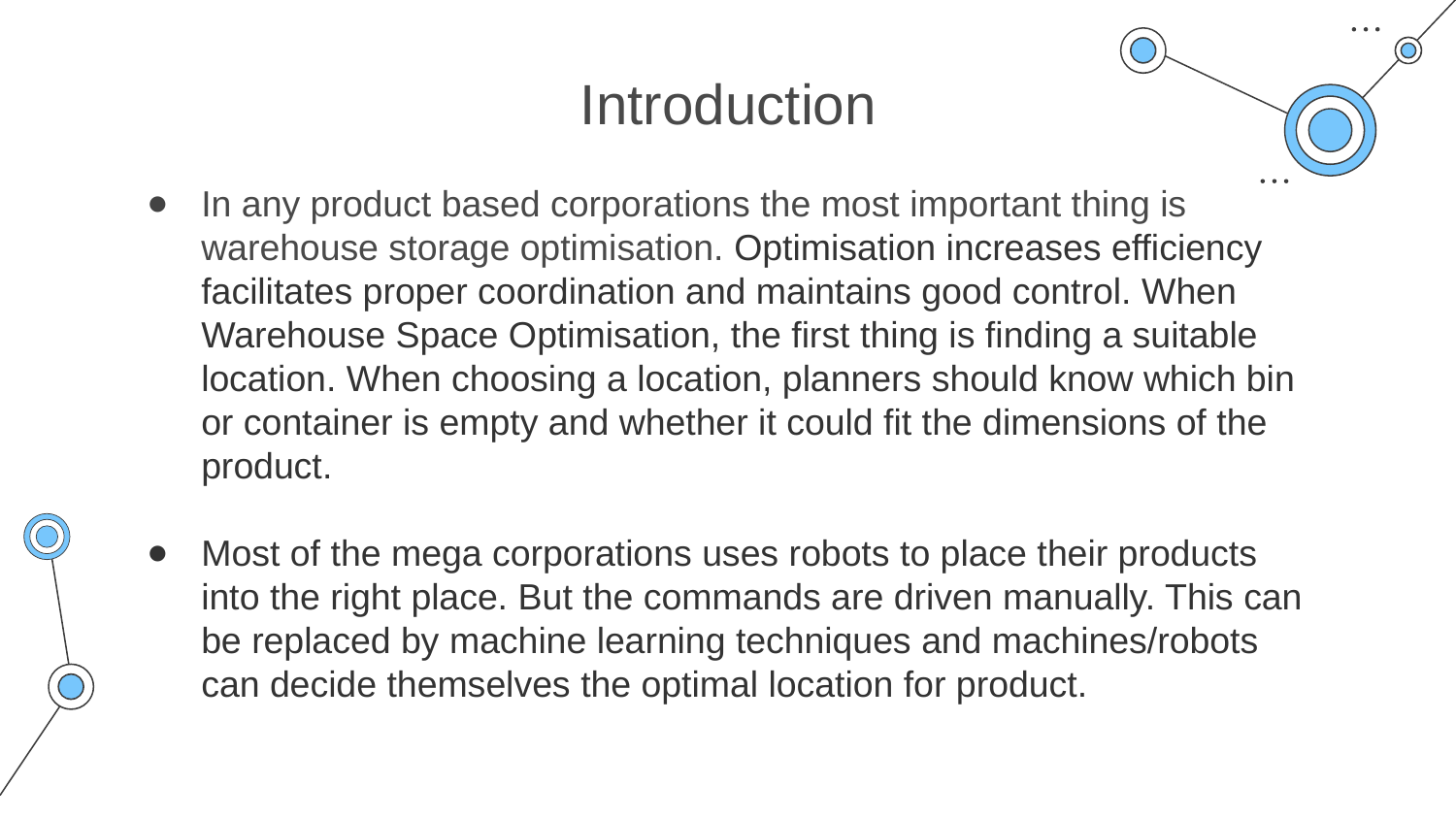

# Introduction
In any product based corporations the most important thing is warehouse storage optimisation. Optimisation increases efficiency facilitates proper coordination and maintains good control. When Warehouse Space Optimisation, the first thing is finding a suitable location. When choosing a location, planners should know which bin or container is empty and whether it could fit the dimensions of the product.

Most of the mega corporations uses robots to place their products into the right place. But the commands are driven manually. This can be replaced by machine learning techniques and machines/robots can decide themselves the optimal location for product.